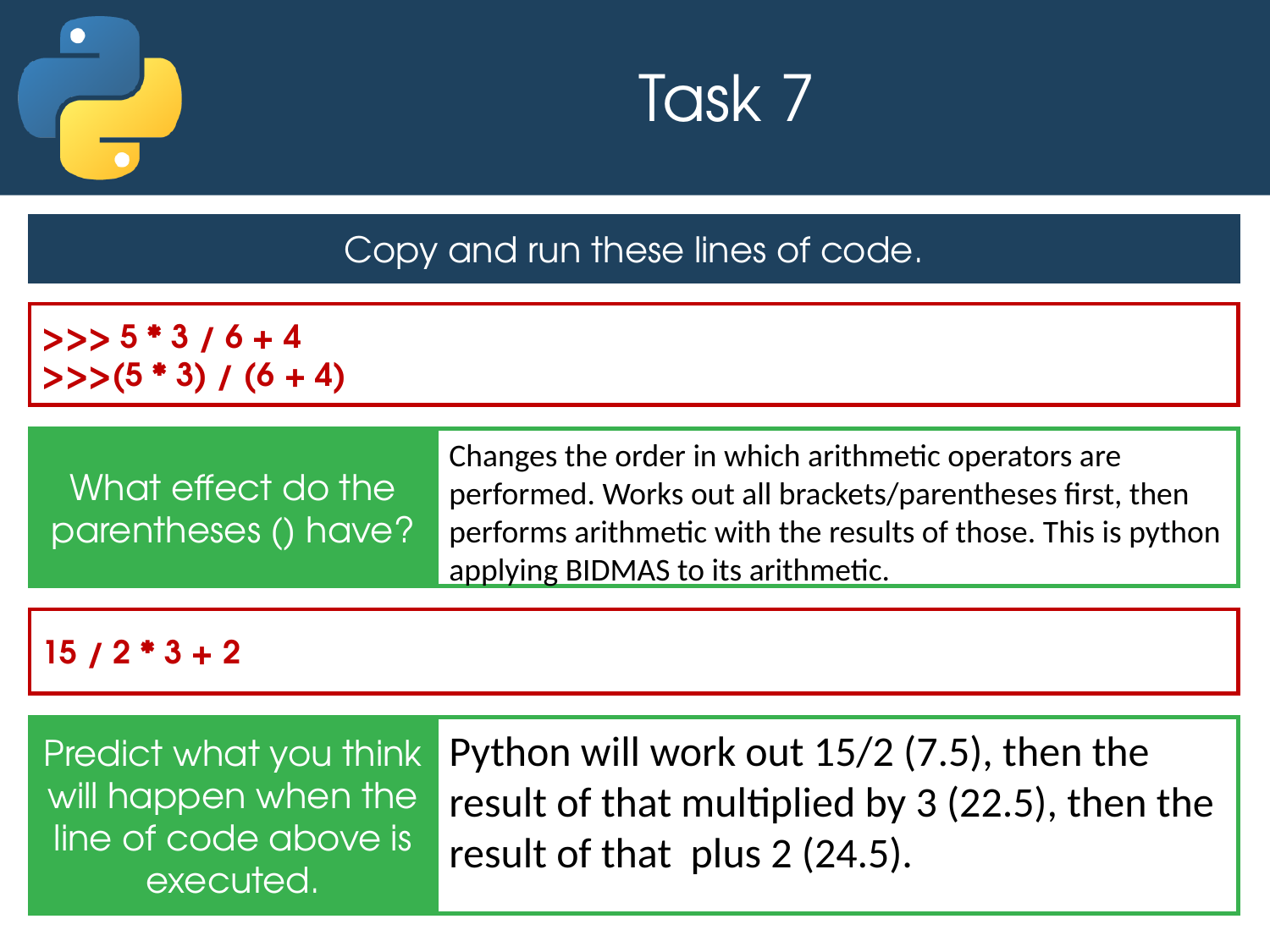

# Task 7
Copy and run these lines of code.
>>> 5 * 3 / 6 + 4
>>>(5 * 3) / (6 + 4)
What effect do the parentheses () have?

Changes the order in which arithmetic operators are performed. Works out all brackets/parentheses first, then performs arithmetic with the results of those. This is python applying BIDMAS to its arithmetic.
15 / 2 * 3 + 2

Predict what you think will happen when the line of code above is executed.
Python will work out 15/2 (7.5), then the result of that multiplied by 3 (22.5), then the result of that  plus 2 (24.5).